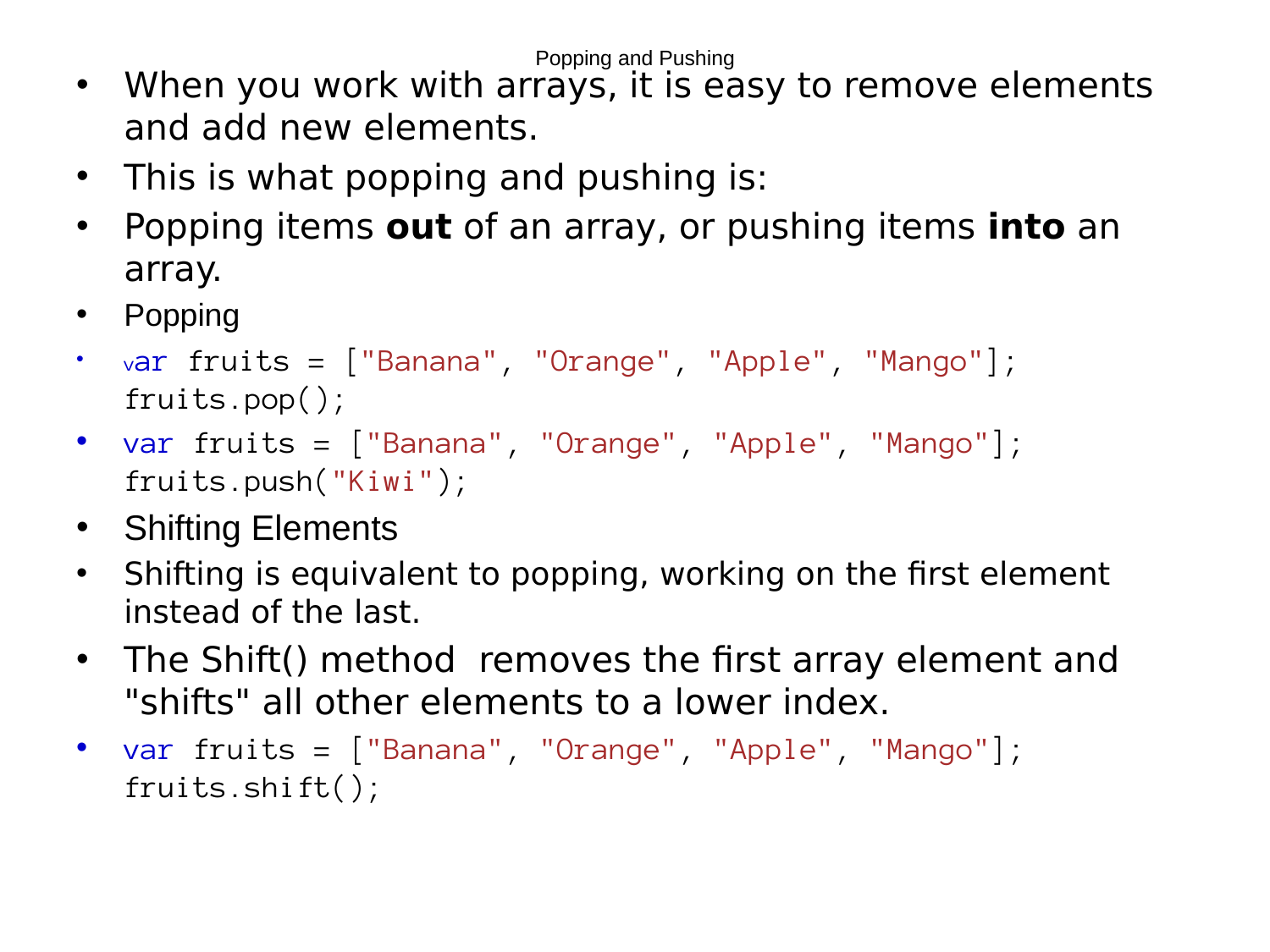

# Popping and Pushing
When you work with arrays, it is easy to remove elements and add new elements.
This is what popping and pushing is:
Popping items out of an array, or pushing items into an array.
Popping
var fruits = ["Banana", "Orange", "Apple", "Mango"];
fruits.pop();
var fruits = ["Banana", "Orange", "Apple", "Mango"];
fruits.push("Kiwi");
Shifting Elements
Shifting is equivalent to popping, working on the first element instead of the last.
The Shift() method  removes the first array element and "shifts" all other elements to a lower index.
var fruits = ["Banana", "Orange", "Apple", "Mango"];
fruits.shift();